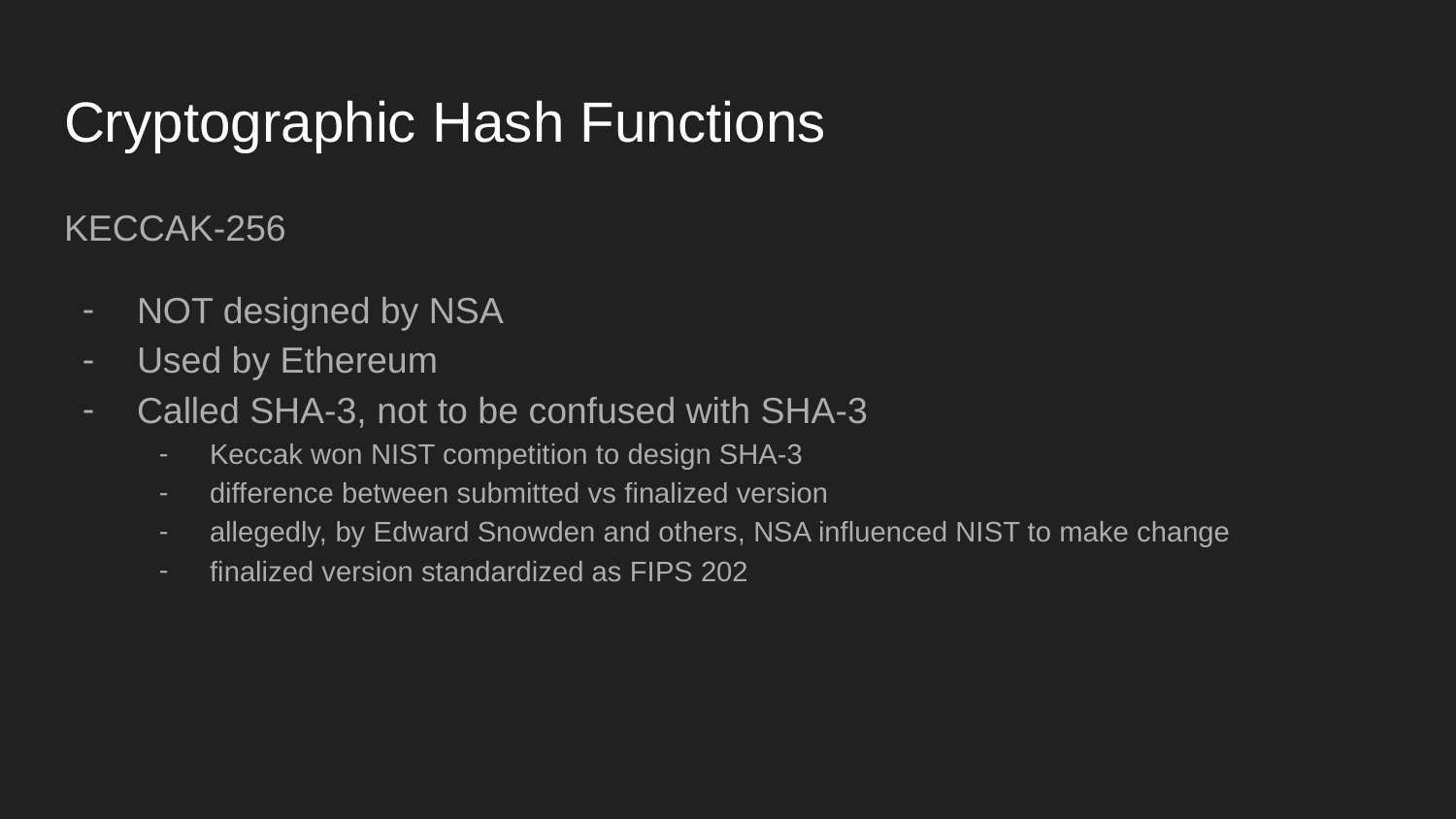

# Cryptographic Hash Functions
KECCAK-256
NOT designed by NSA
Used by Ethereum
Called SHA-3, not to be confused with SHA-3
Keccak won NIST competition to design SHA-3
difference between submitted vs finalized version
allegedly, by Edward Snowden and others, NSA influenced NIST to make change
finalized version standardized as FIPS 202